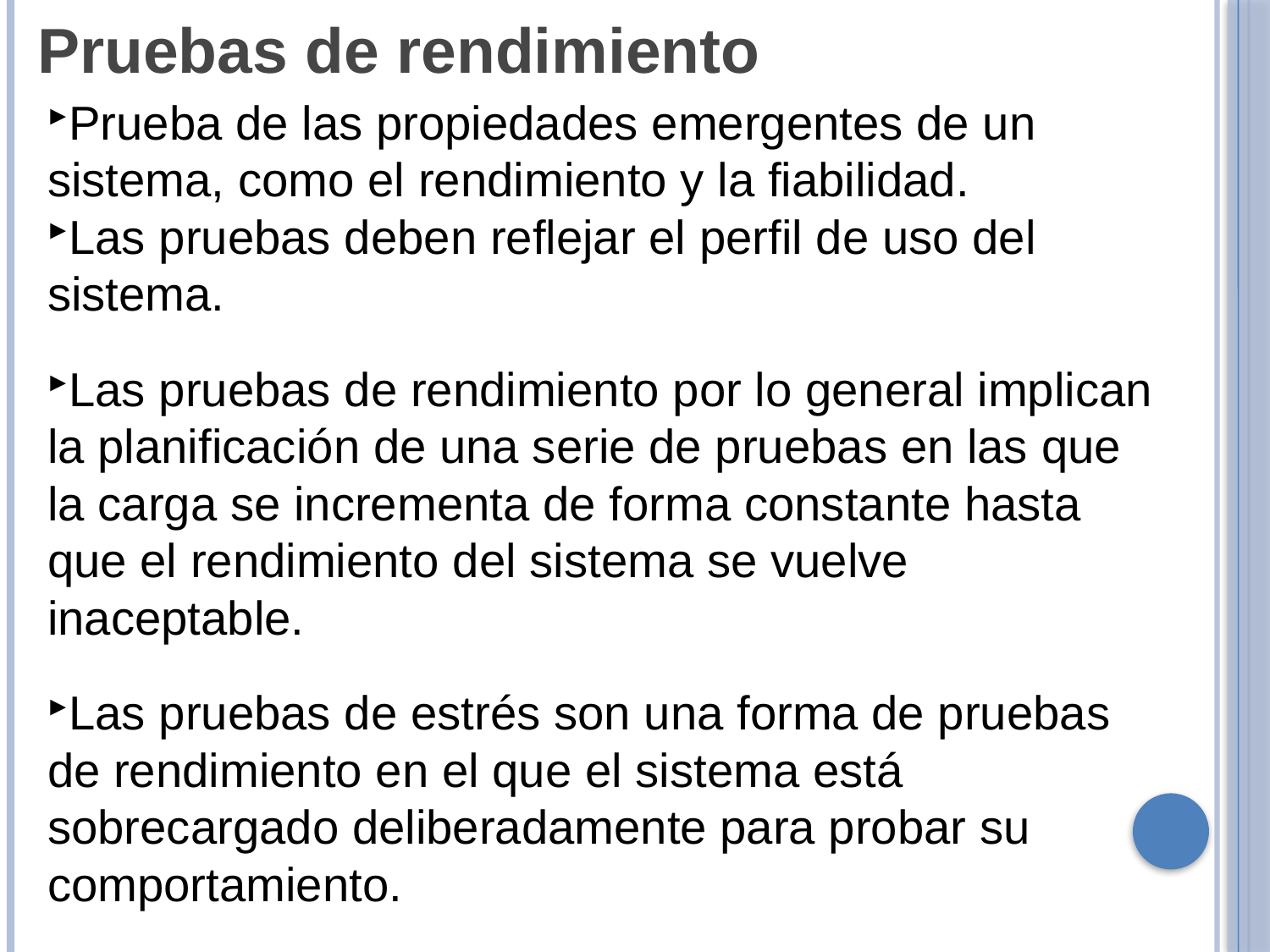

Pruebas de rendimiento
Prueba de las propiedades emergentes de un sistema, como el rendimiento y la fiabilidad.
Las pruebas deben reflejar el perfil de uso del sistema.

Las pruebas de rendimiento por lo general implican la planificación de una serie de pruebas en las que la carga se incrementa de forma constante hasta que el rendimiento del sistema se vuelve inaceptable.

Las pruebas de estrés son una forma de pruebas de rendimiento en el que el sistema está sobrecargado deliberadamente para probar su comportamiento.